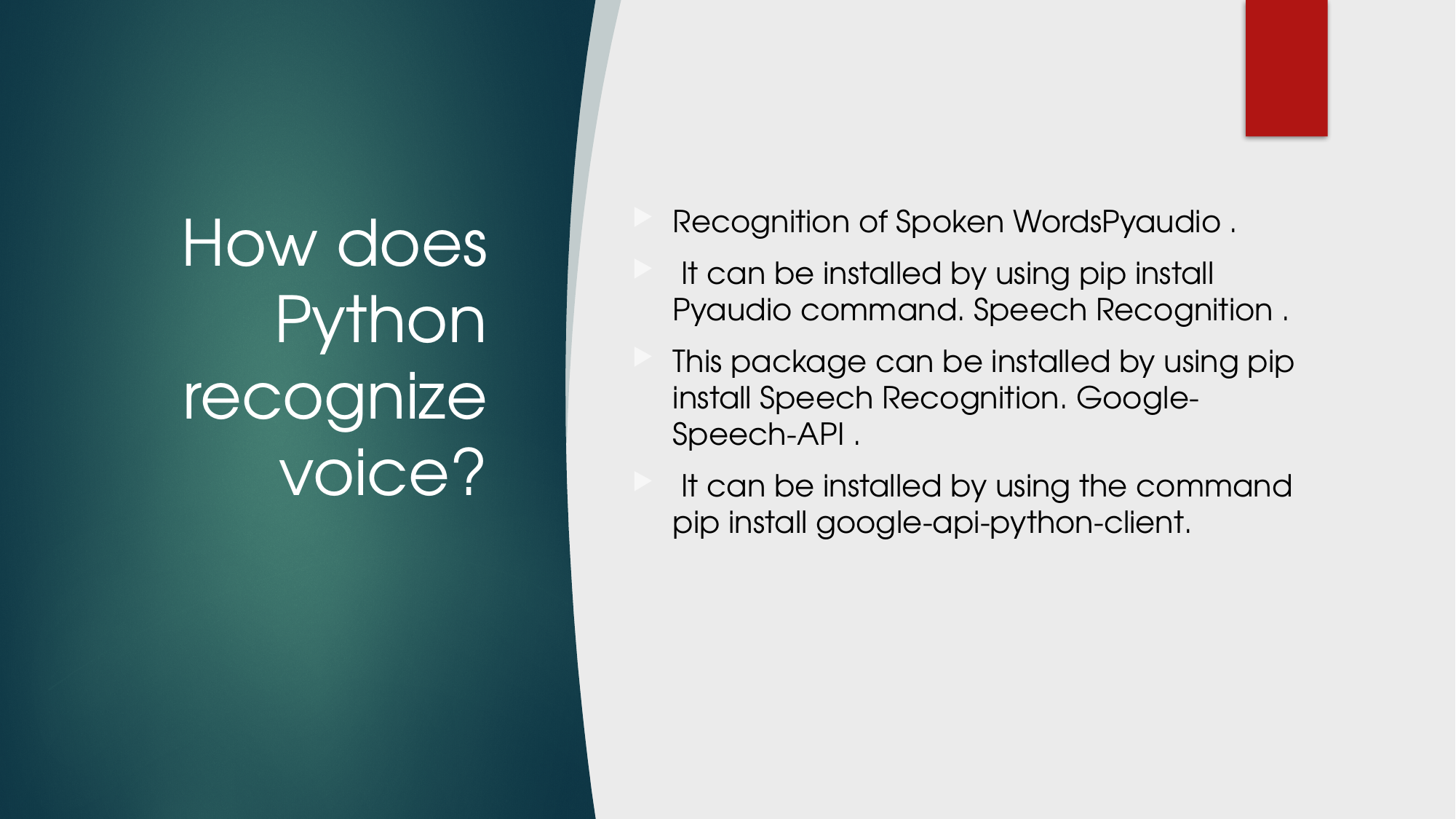

# How does Python recognize voice?
Recognition of Spoken WordsPyaudio .
 It can be installed by using pip install Pyaudio command. Speech Recognition .
This package can be installed by using pip install Speech Recognition. Google-Speech-API .
 It can be installed by using the command pip install google-api-python-client.